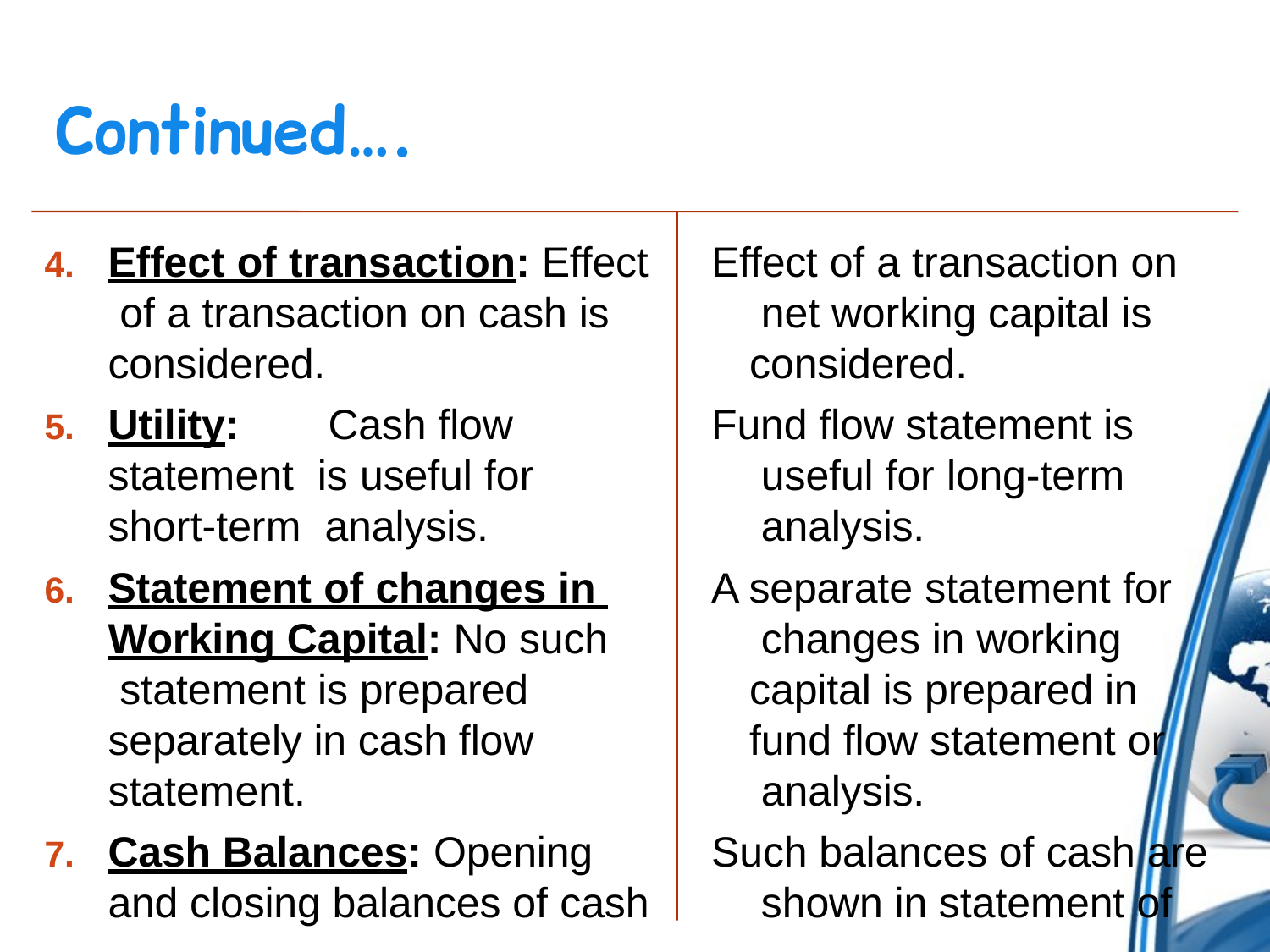

# Continued….

Effect of transaction: Effect  of a transaction on cash is  considered.
Utility:	Cash flow statement  is useful for short-term  analysis.
Statement of changes in  Working Capital: No such  statement is prepared  separately in cash flow  statement.
Cash Balances: Opening  and closing balances of cash
Effect of a transaction on  net working capital is  considered.
Fund flow statement is  useful for long-term  analysis.
A separate statement for  changes in working  capital is prepared in  fund flow statement or  analysis.
Such balances of cash are  shown in statement of